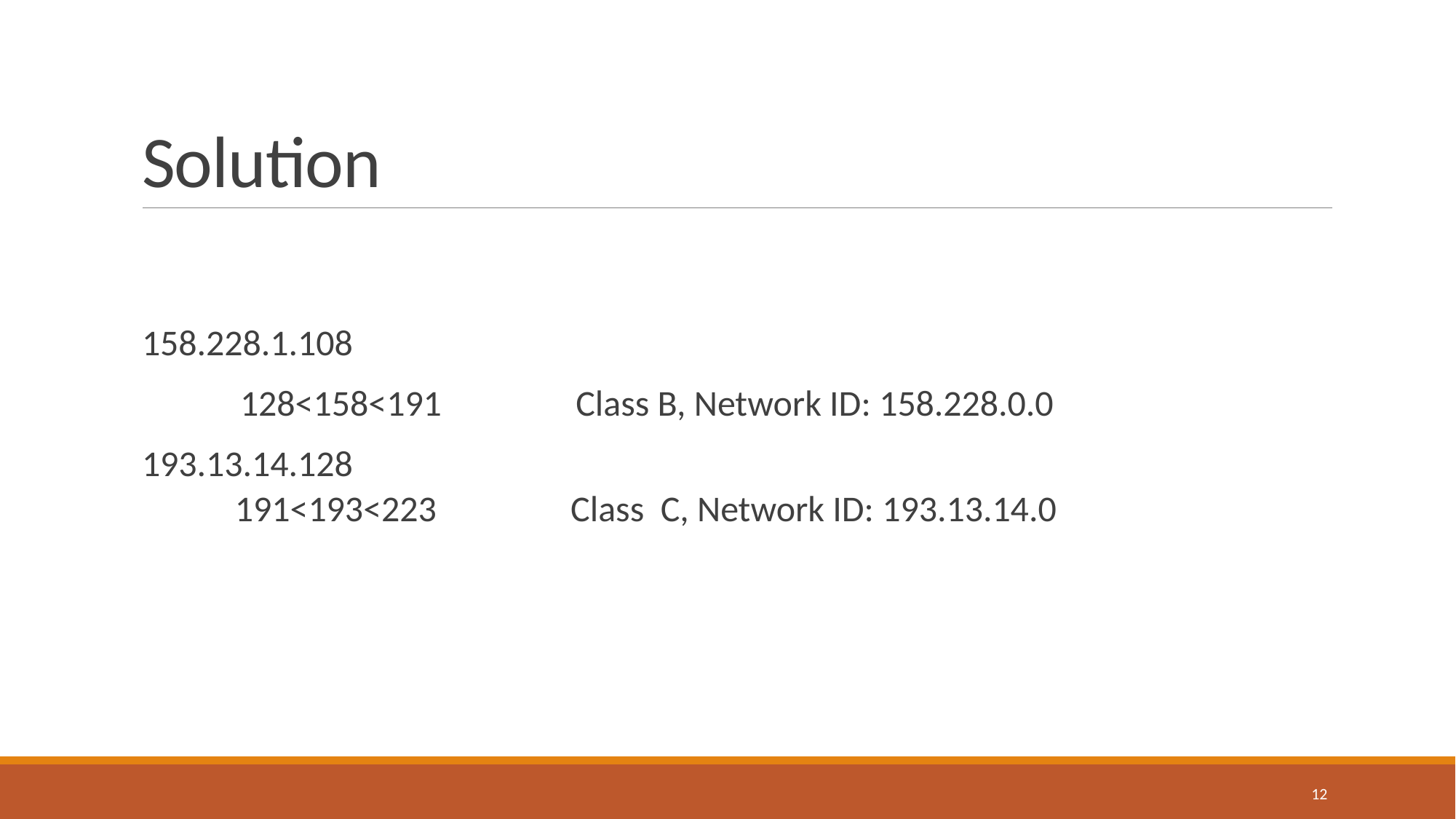

# Solution

158.228.1.108
	128<158<191 		 Class B, Network ID: 158.228.0.0
193.13.14.128
191<193<223		 Class  C, Network ID: 193.13.14.0

12